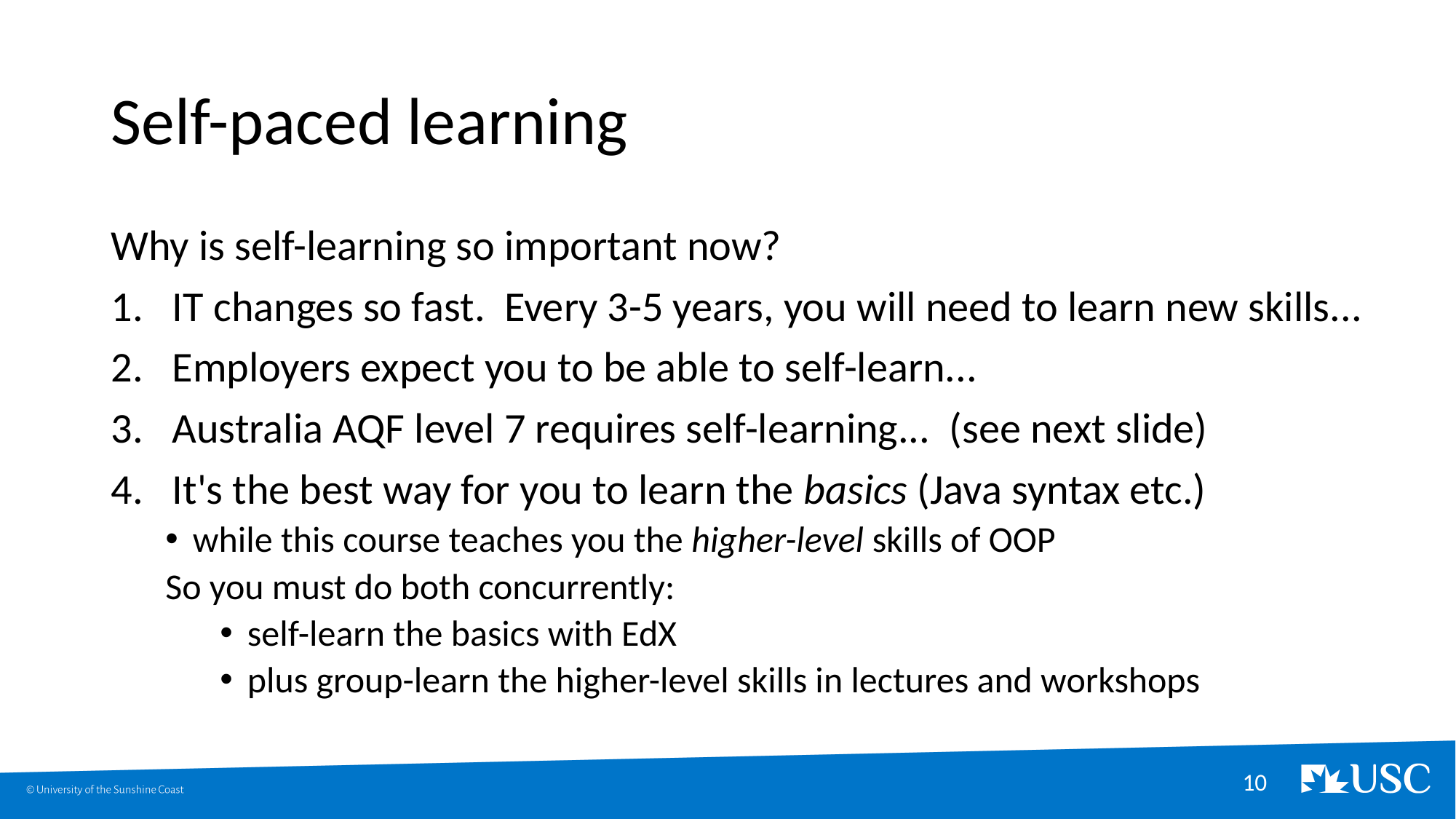

# Self-paced learning
Why is self-learning so important now?
IT changes so fast.  Every 3-5 years, you will need to learn new skills...
Employers expect you to be able to self-learn...
Australia AQF level 7 requires self-learning...  (see next slide)
It's the best way for you to learn the basics (Java syntax etc.)
while this course teaches you the higher-level skills of OOP
So you must do both concurrently:
self-learn the basics with EdX
plus group-learn the higher-level skills in lectures and workshops

10